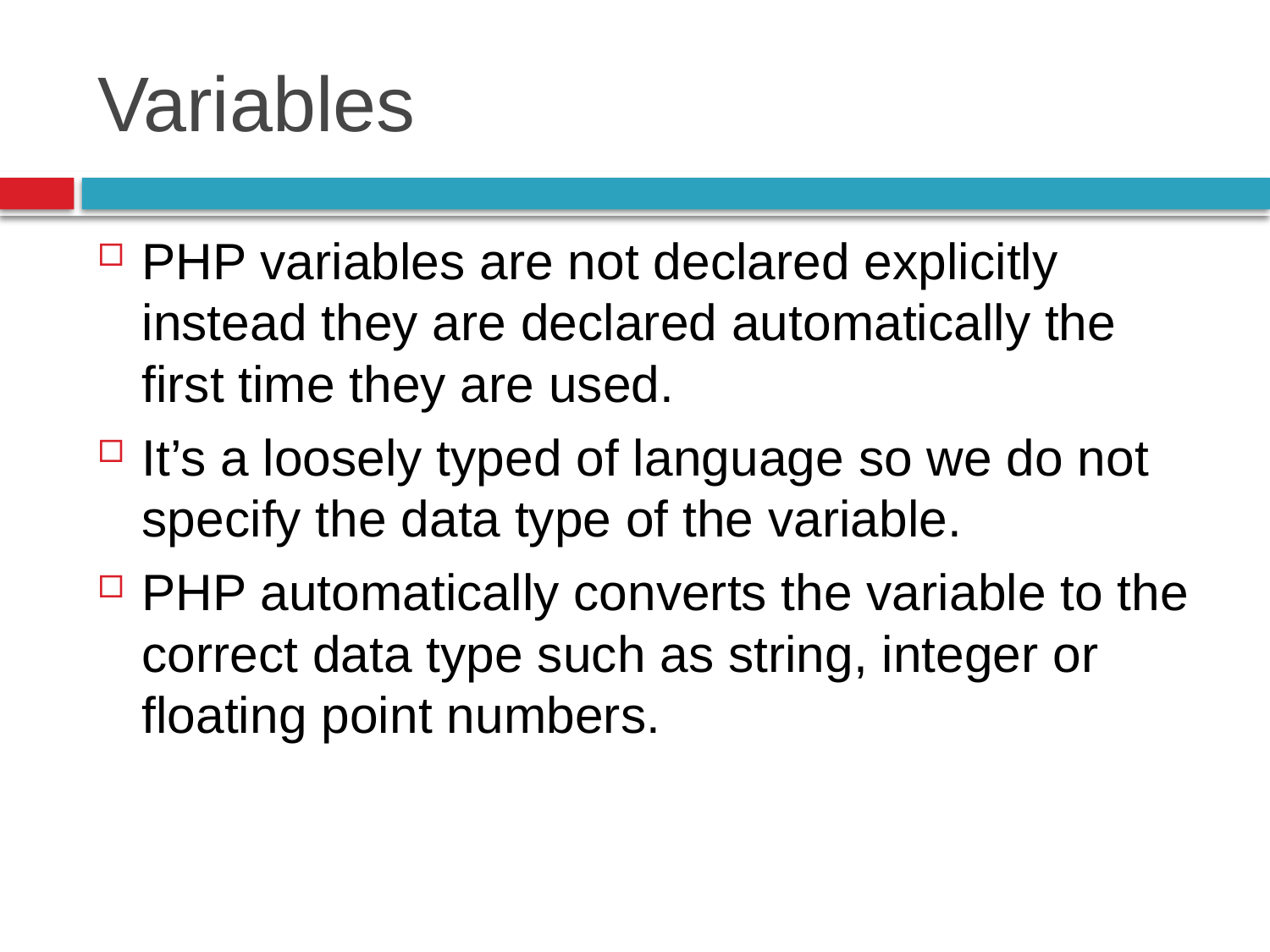

# Variables
PHP variables are not declared explicitly instead they are declared automatically the first time they are used.
It’s a loosely typed of language so we do not specify the data type of the variable.
PHP automatically converts the variable to the correct data type such as string, integer or floating point numbers.